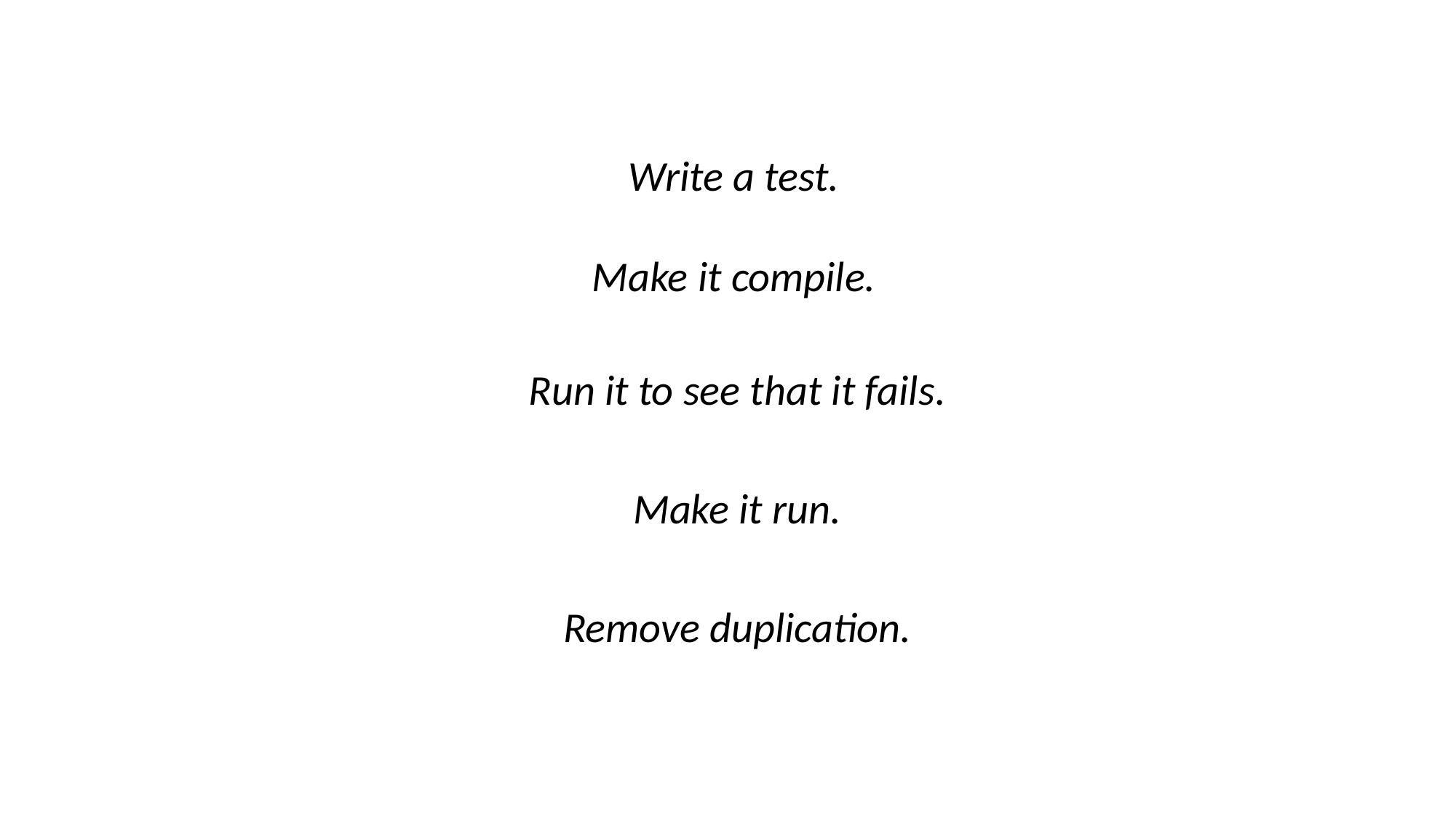

Write a test.

Make it compile.

Run it to see that it fails.
Make it run.
Remove duplication.